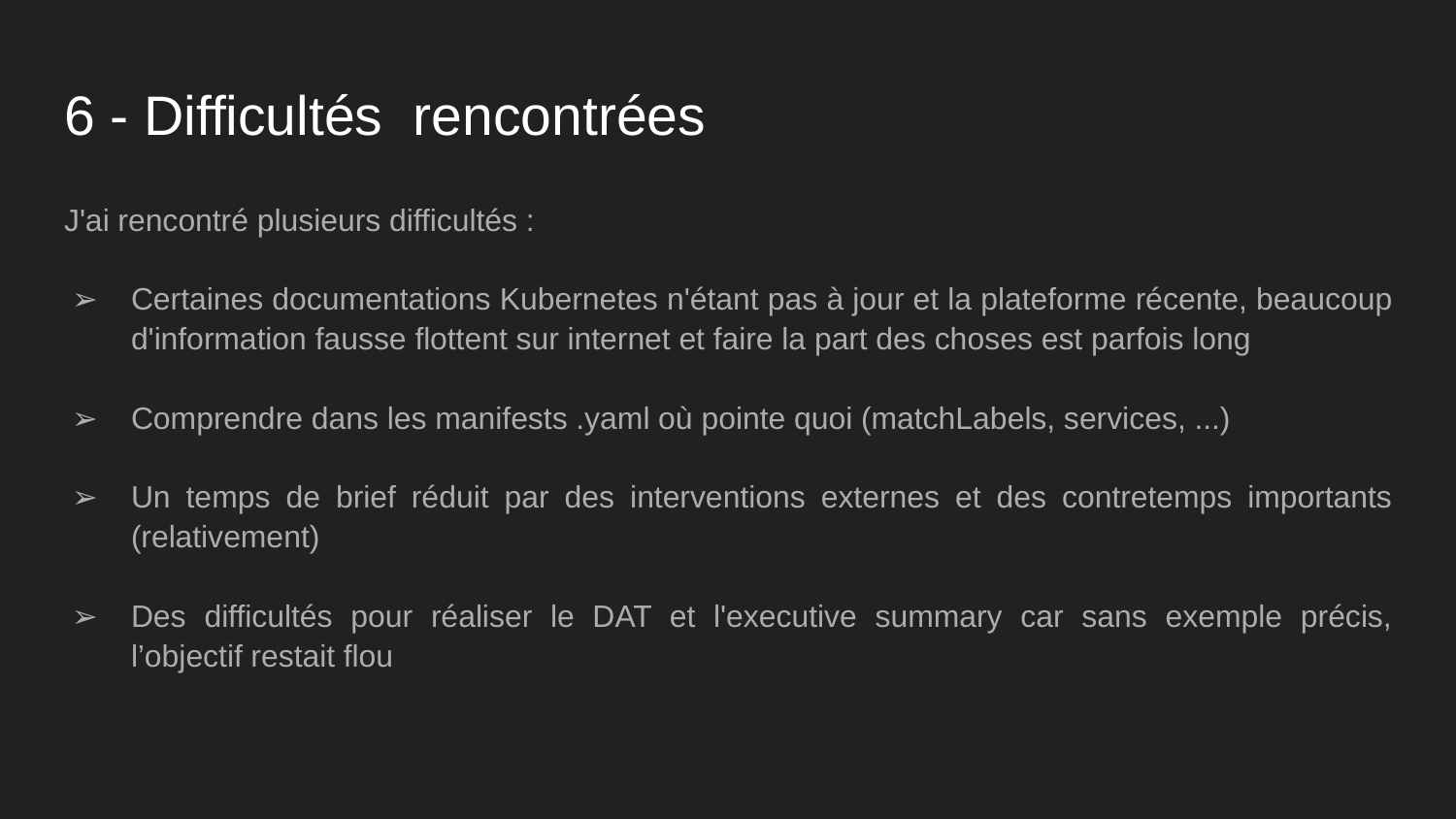

# 6 - Difficultés  rencontrées
J'ai rencontré plusieurs difficultés :

Certaines documentations Kubernetes n'étant pas à jour et la plateforme récente, beaucoup d'information fausse flottent sur internet et faire la part des choses est parfois long

Comprendre dans les manifests .yaml où pointe quoi (matchLabels, services, ...)

Un temps de brief réduit par des interventions externes et des contretemps importants (relativement)

Des difficultés pour réaliser le DAT et l'executive summary car sans exemple précis, l’objectif restait flou